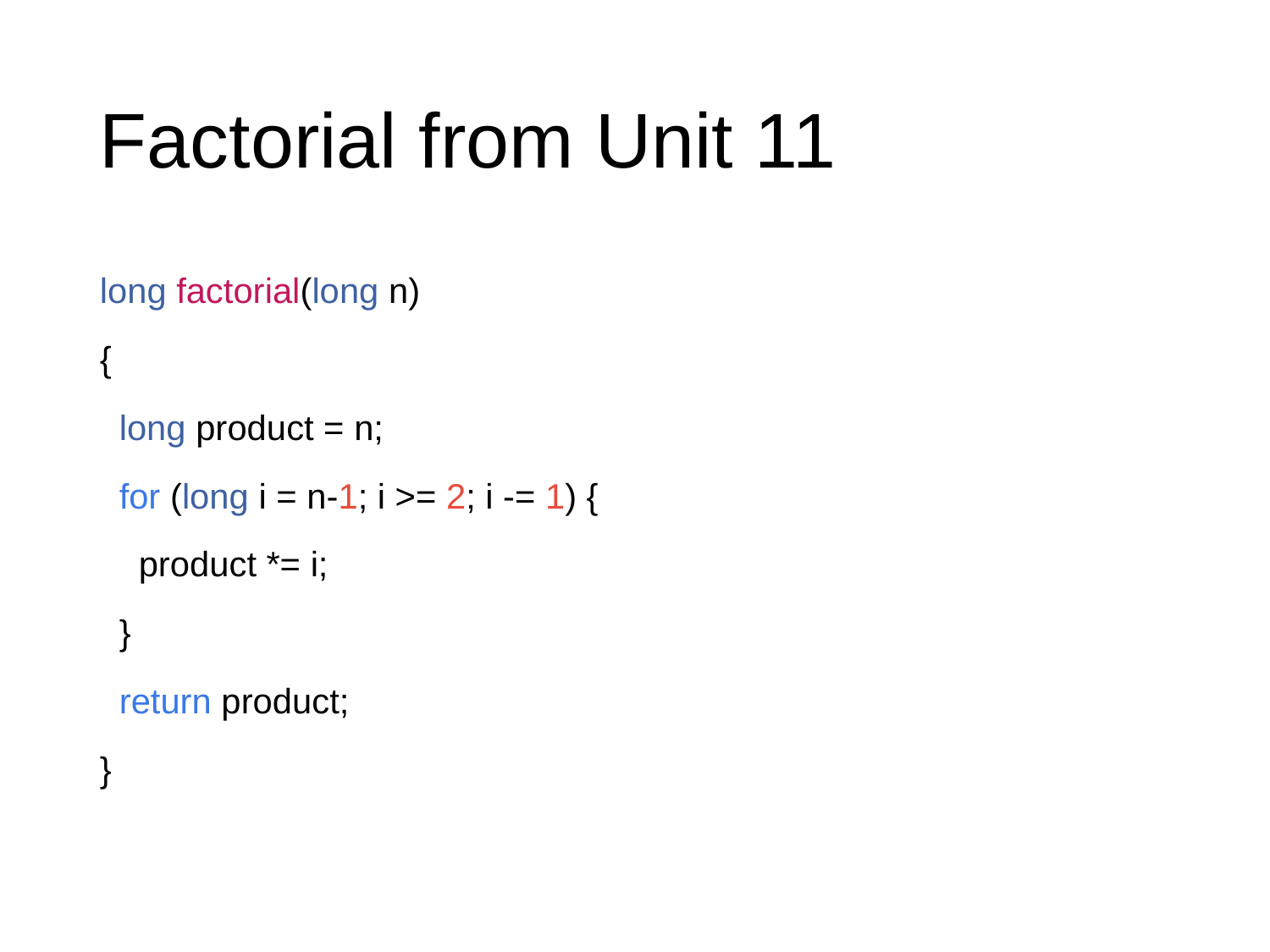

Factorial from Unit 11
long factorial(long n)
{
  long product = n;
  for (long i = n-1; i >= 2; i -= 1) {
    product *= i;
  }
  return product;
}